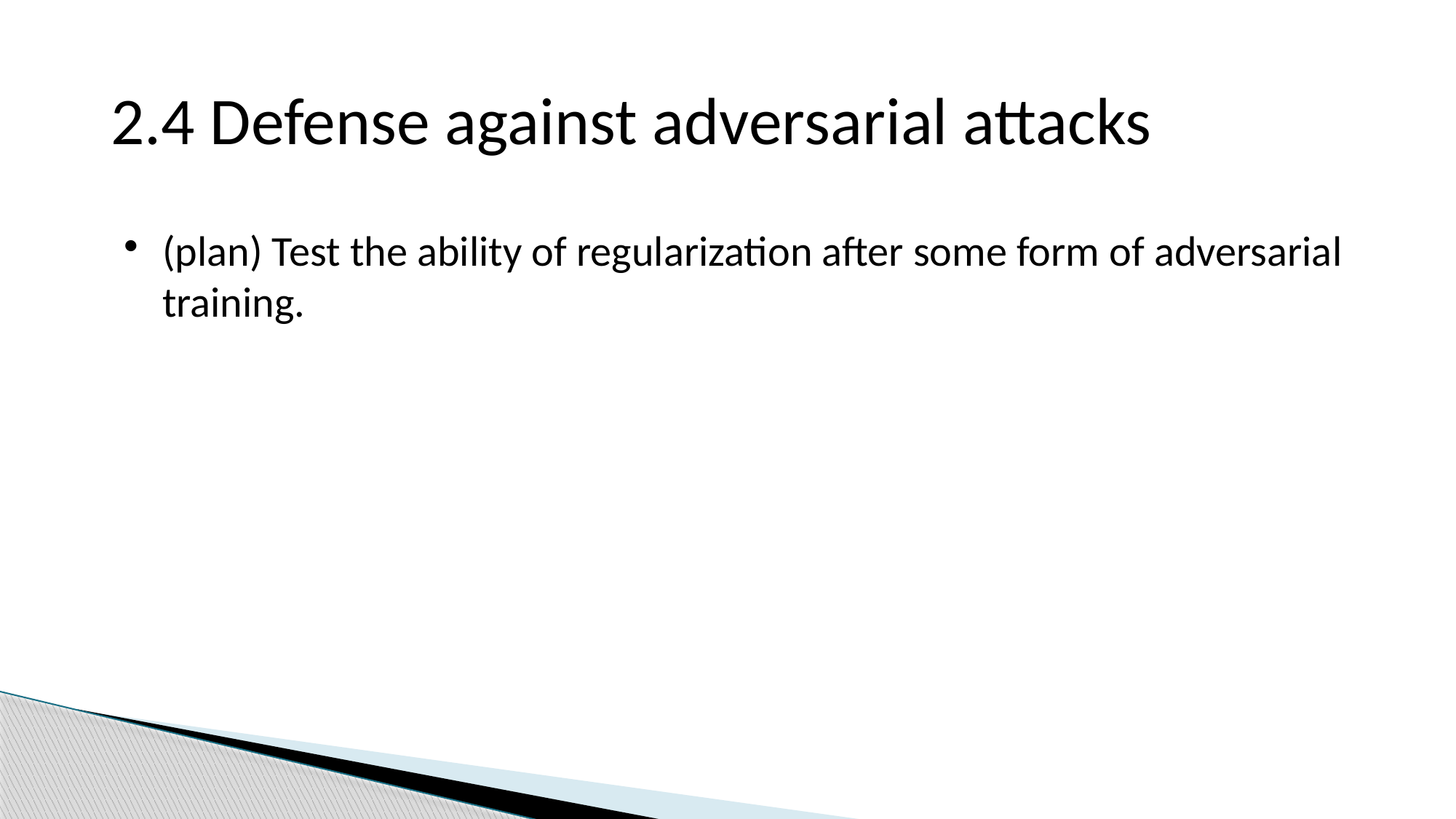

2.4 Defense against adversarial attacks
(plan) Test the ability of regularization after some form of adversarial training.